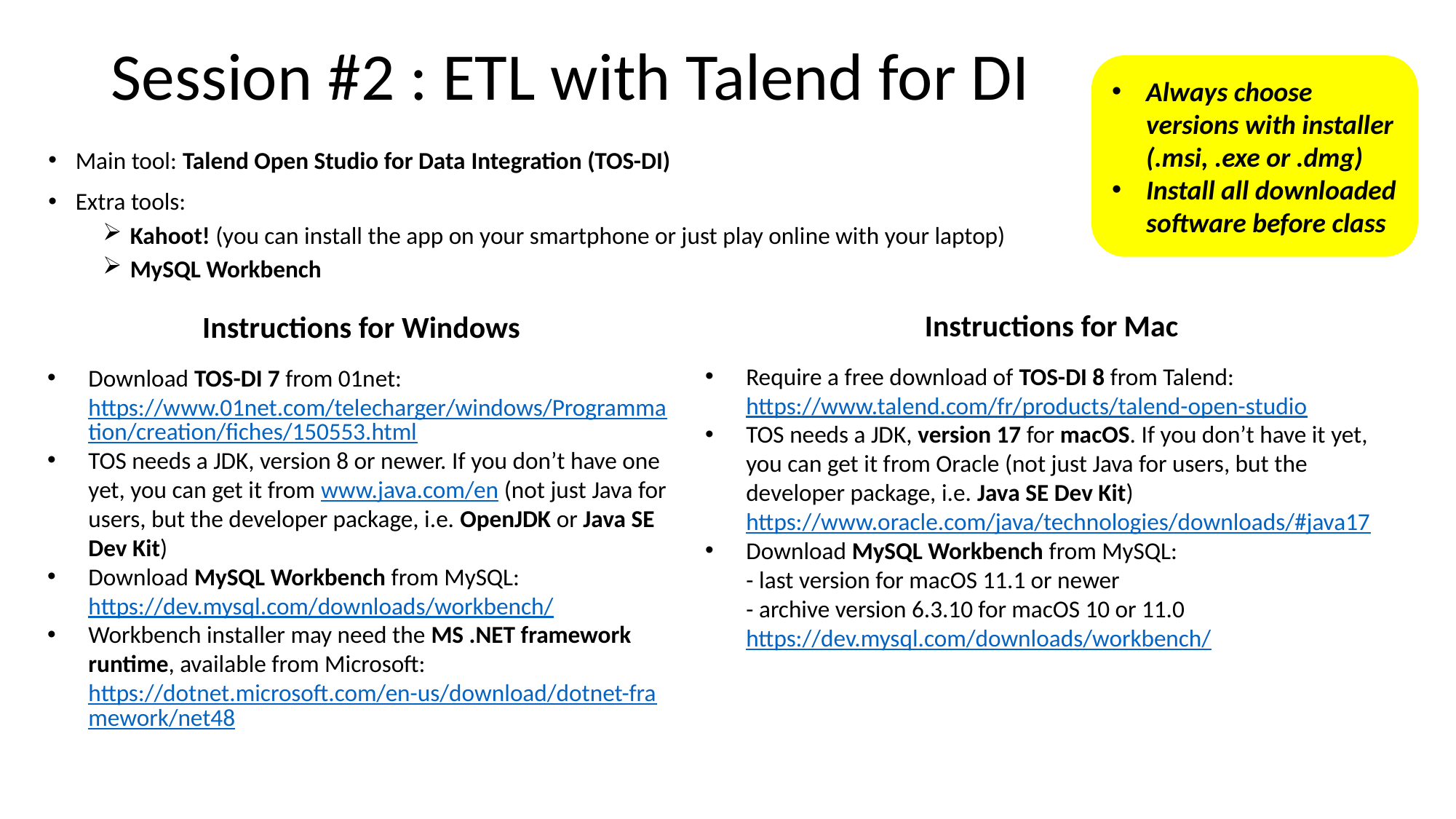

# Session #2 : ETL with Talend for DI
Always choose versions with installer
(.msi, .exe or .dmg)
Install all downloaded software before class
Main tool: Talend Open Studio for Data Integration (TOS-DI)
Extra tools:
Kahoot! (you can install the app on your smartphone or just play online with your laptop)
MySQL Workbench
Instructions for Mac
Require a free download of TOS-DI 8 from Talend:
https://www.talend.com/fr/products/talend-open-studio
TOS needs a JDK, version 17 for macOS. If you don’t have it yet, you can get it from Oracle (not just Java for users, but the developer package, i.e. Java SE Dev Kit)
https://www.oracle.com/java/technologies/downloads/#java17
Download MySQL Workbench from MySQL:
- last version for macOS 11.1 or newer
- archive version 6.3.10 for macOS 10 or 11.0
https://dev.mysql.com/downloads/workbench/

Instructions for Windows
Download TOS-DI 7 from 01net:
https://www.01net.com/telecharger/windows/Programmation/creation/fiches/150553.html
TOS needs a JDK, version 8 or newer. If you don’t have one yet, you can get it from www.java.com/en (not just Java for users, but the developer package, i.e. OpenJDK or Java SE Dev Kit)
Download MySQL Workbench from MySQL:
https://dev.mysql.com/downloads/workbench/
Workbench installer may need the MS .NET framework runtime, available from Microsoft: https://dotnet.microsoft.com/en-us/download/dotnet-framework/net48